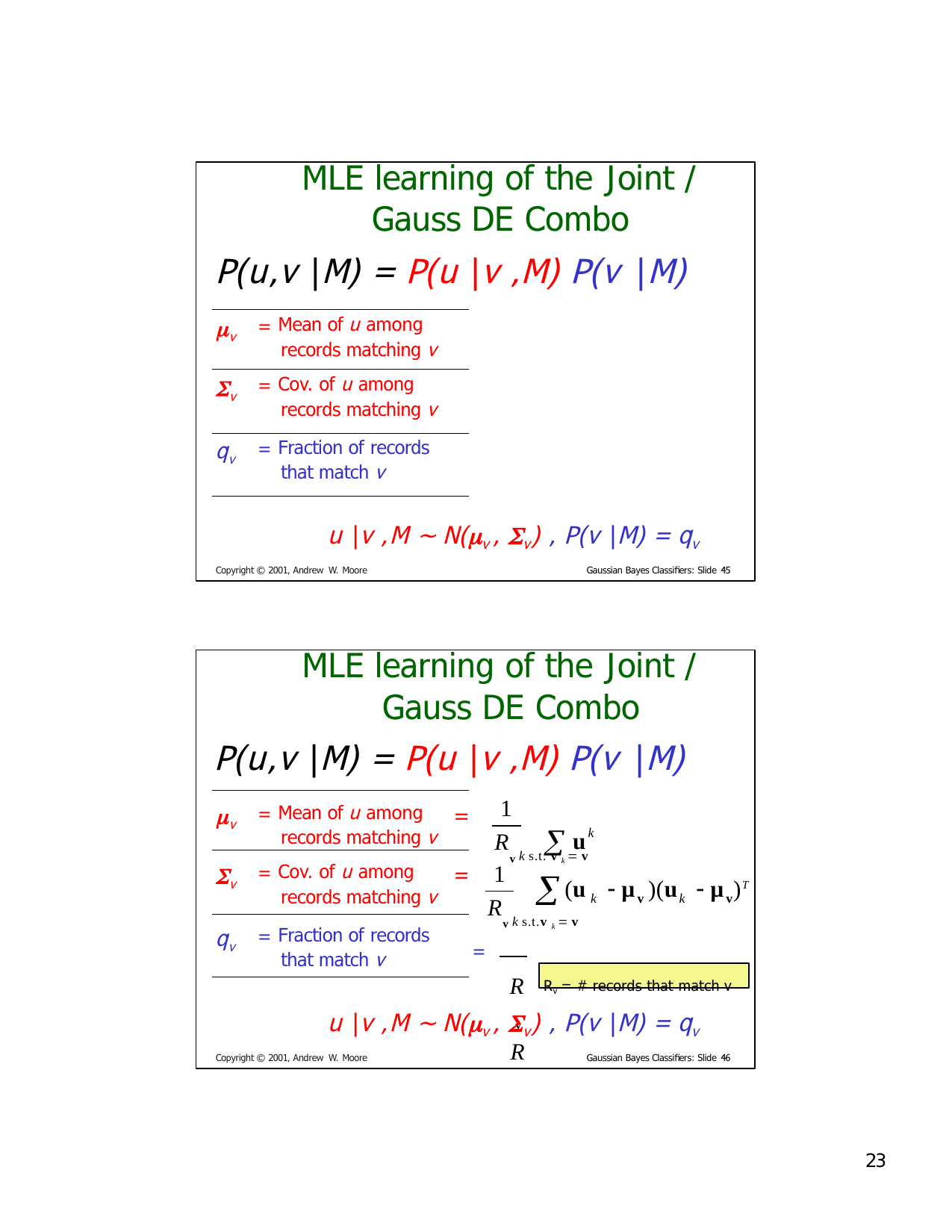

# MLE learning of the Joint /  Gauss DE Combo

P(u,v |M) = P(u |v ,M) P(v |M)

= Mean of u among  records matching v
μv

= Cov. of u among  records matching v
Σv
= Fraction of records  that match v

qv

u |v ,M ~ N(μv , Σv) , P(v |M) = qv
Copyright © 2001, Andrew W. Moore	Gaussian Bayes Classifiers: Slide 45
MLE learning of the Joint /  Gauss DE Combo
P(u,v |M) = P(u |v ,M) P(v |M)

1
∑ u
= Mean of u among  records matching v
μv
=
R
1
k

v k s.t. v k = v

= Cov. of u among  records matching v
Σv
=
∑	k	v	k	v
(u	− µ  )(u	− µ )T
R

v k s.t.v k = v

=	Rv  R
= Fraction of records  that match v
qv

Rv = # records that match v

u |v ,M ~ N(μv , Σv) , P(v |M) = qv
Copyright © 2001, Andrew W. Moore	Gaussian Bayes Classifiers: Slide 46
23